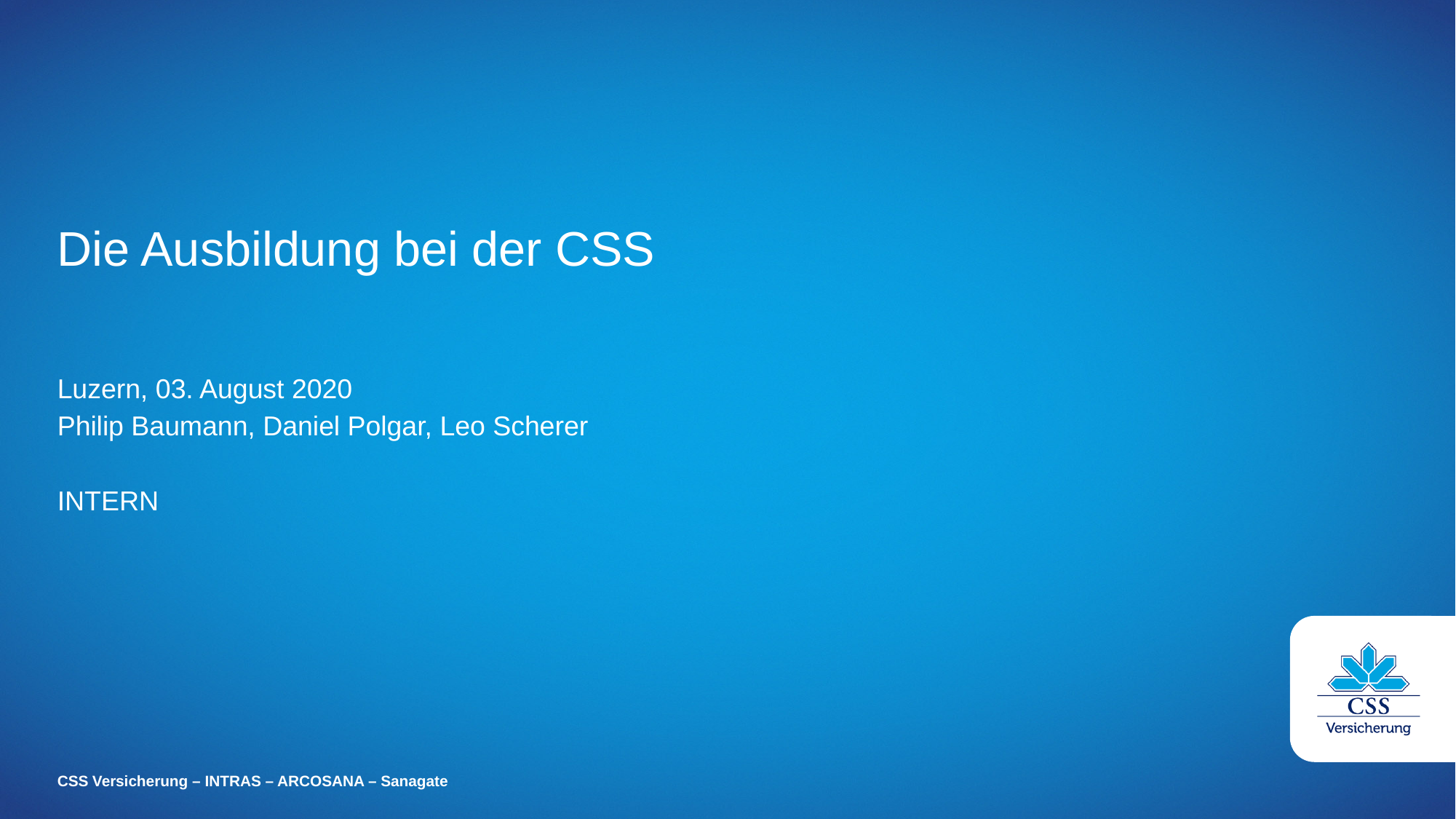

# Die Ausbildung bei der CSS
Luzern, 03. August 2020
Philip Baumann, Daniel Polgar, Leo Scherer

INTERN